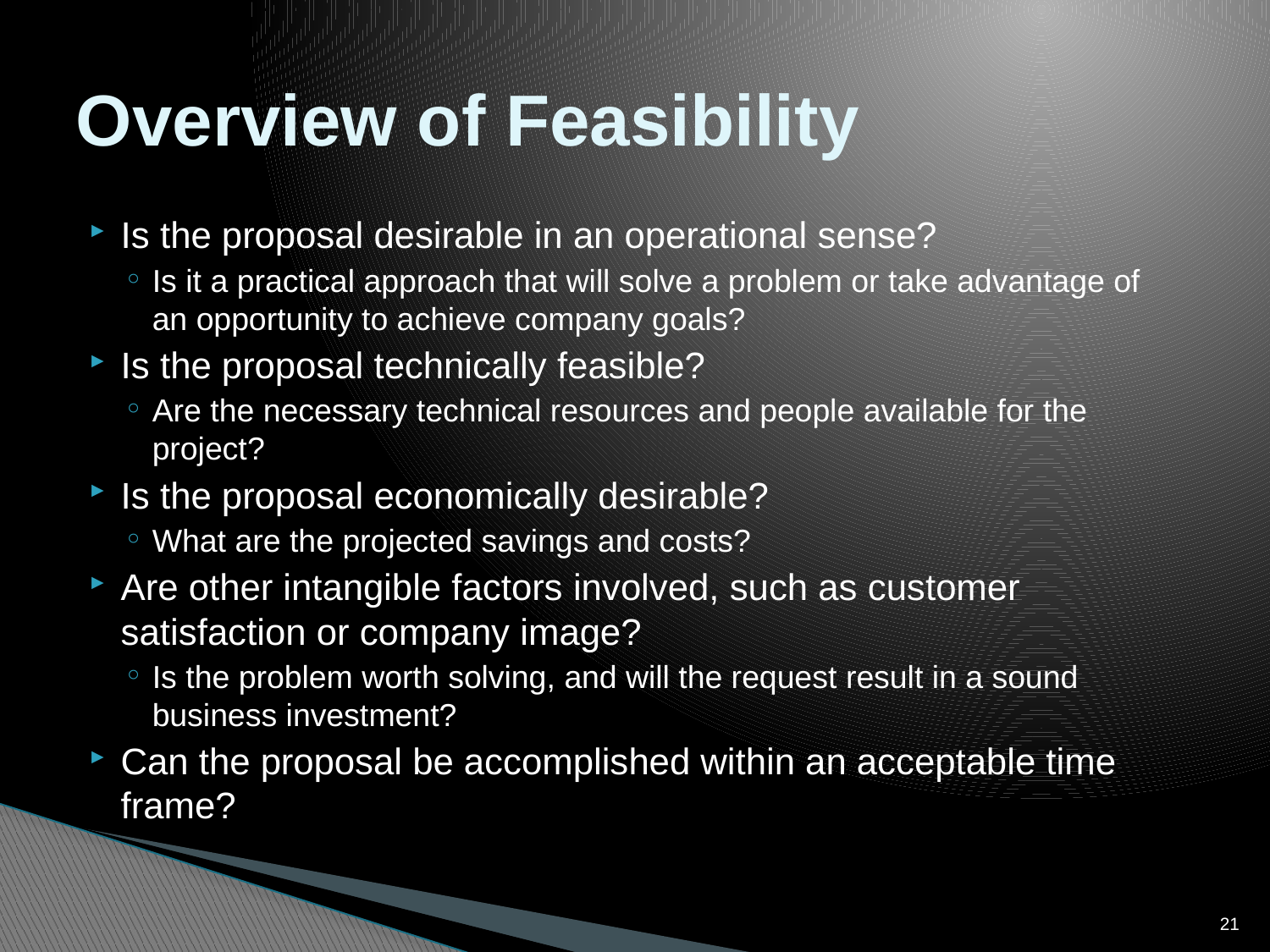

# Overview of Feasibility
Is the proposal desirable in an operational sense?
Is it a practical approach that will solve a problem or take advantage of an opportunity to achieve company goals?
Is the proposal technically feasible?
Are the necessary technical resources and people available for the project?
Is the proposal economically desirable?
What are the projected savings and costs?
Are other intangible factors involved, such as customer satisfaction or company image?
Is the problem worth solving, and will the request result in a sound business investment?
Can the proposal be accomplished within an acceptable time frame?
21